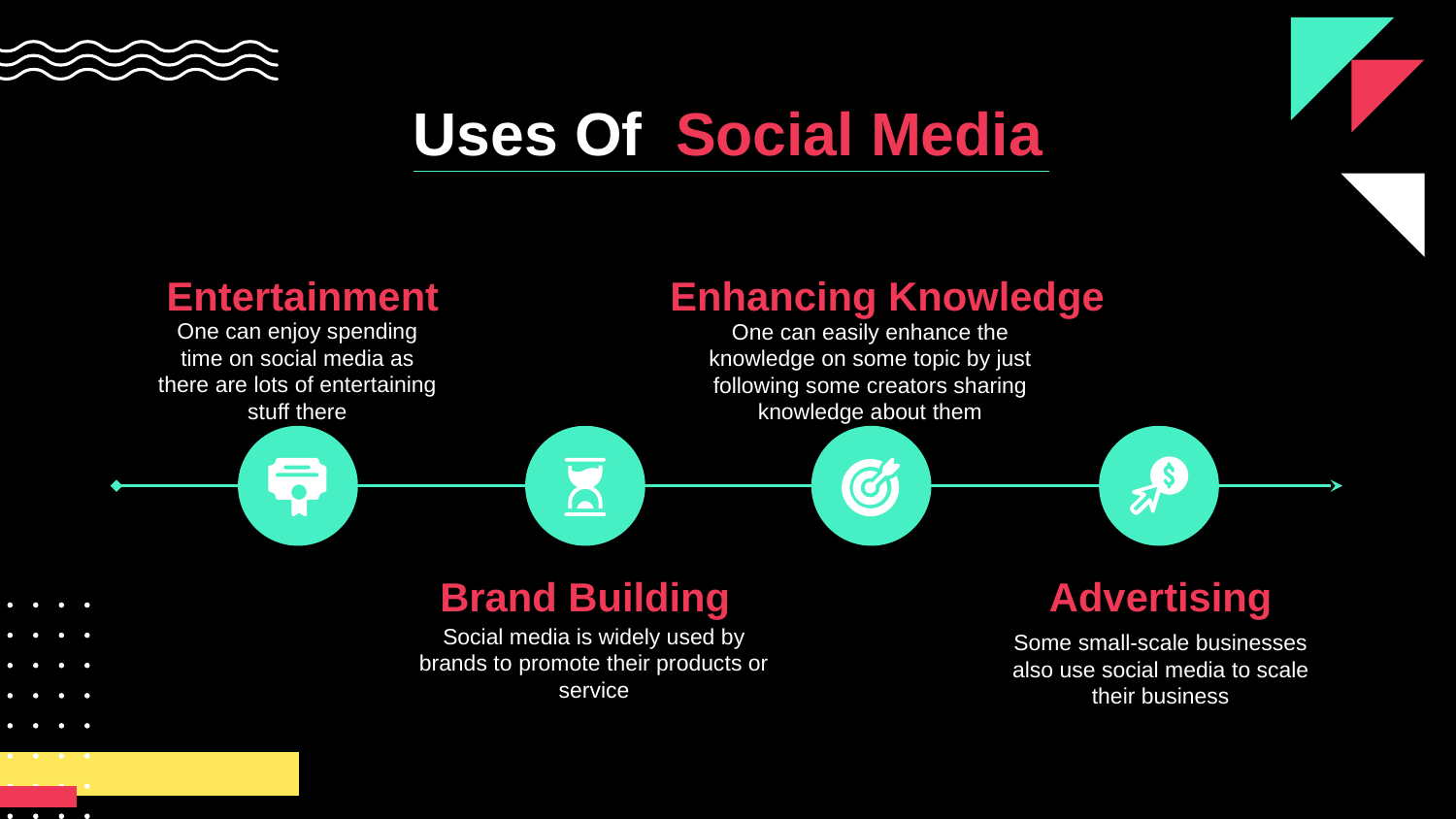

# Uses Of  Social Media
Entertainment
Enhancing Knowledge
One can enjoy spending time on social media as there are lots of entertaining stuff there
One can easily enhance the knowledge on some topic by just following some creators sharing knowledge about them

Brand Building
Advertising
Social media is widely used by brands to promote their products or service
Some small-scale businesses also use social media to scale their business